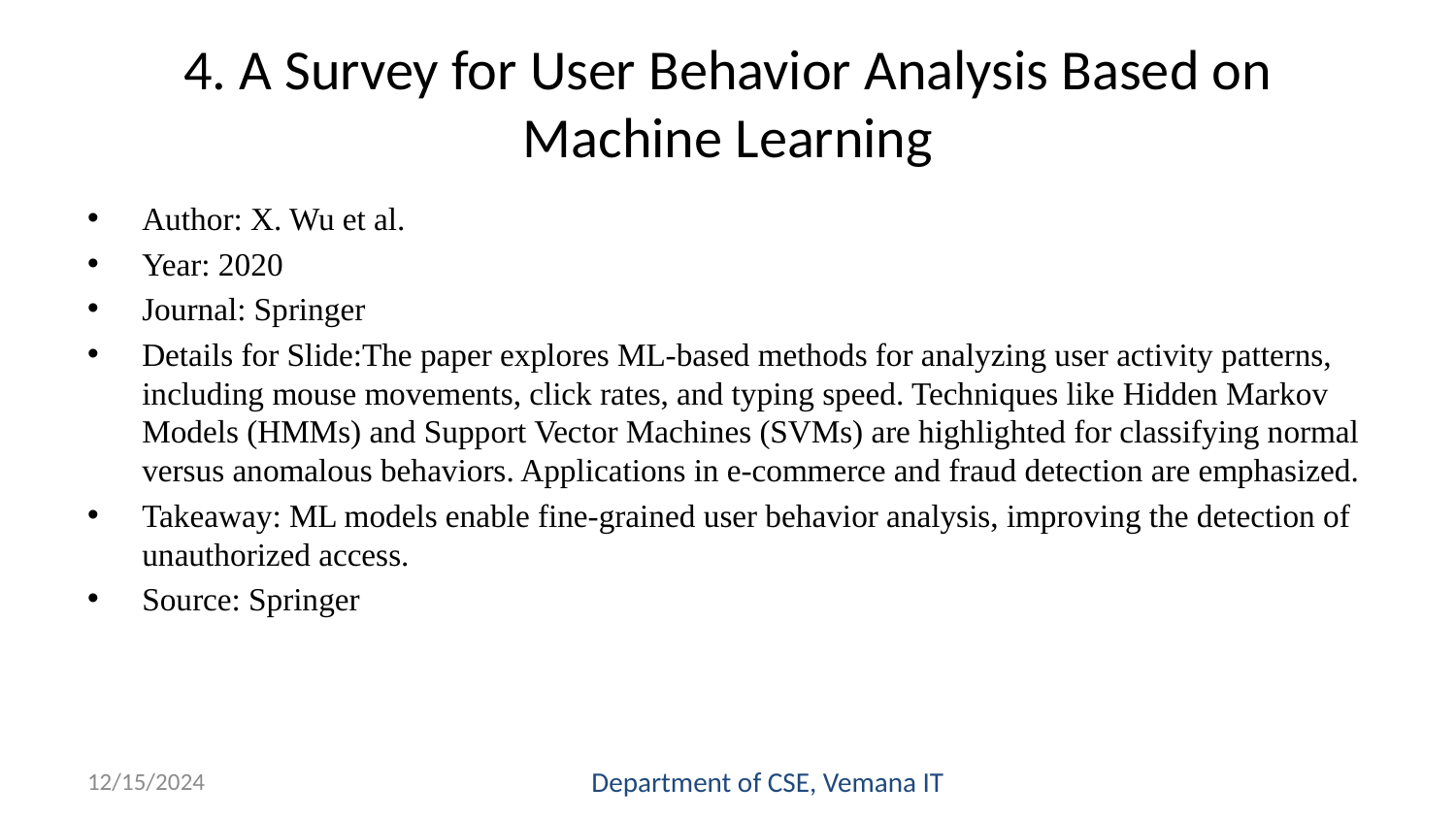

# 4. A Survey for User Behavior Analysis Based on Machine Learning
Author: X. Wu et al.
Year: 2020
Journal: Springer
Details for Slide:The paper explores ML-based methods for analyzing user activity patterns, including mouse movements, click rates, and typing speed. Techniques like Hidden Markov Models (HMMs) and Support Vector Machines (SVMs) are highlighted for classifying normal versus anomalous behaviors. Applications in e-commerce and fraud detection are emphasized.
Takeaway: ML models enable fine-grained user behavior analysis, improving the detection of unauthorized access.
Source: Springer
12/15/2024
Department of CSE, Vemana IT